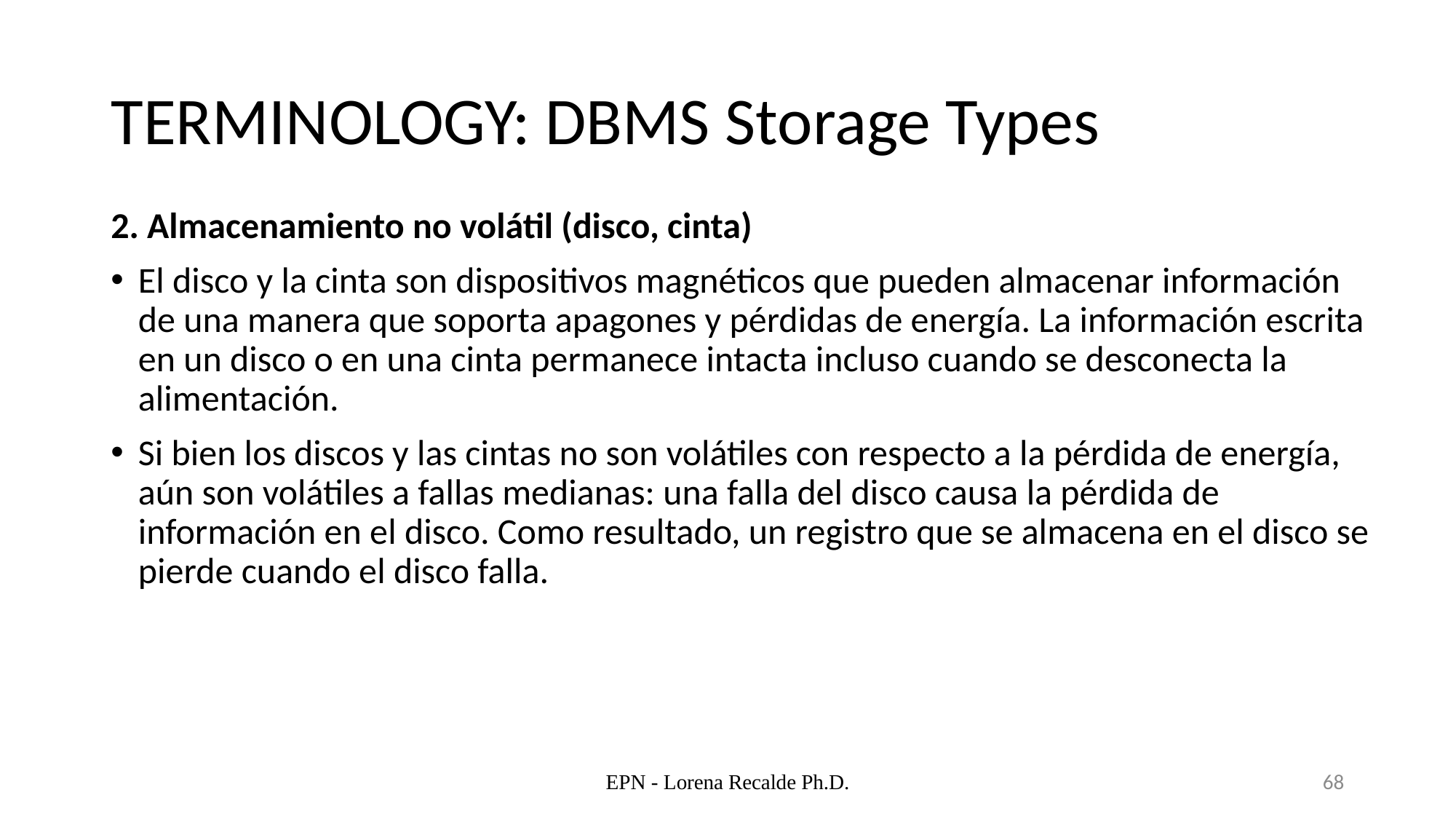

# TERMINOLOGY: DBMS Storage Types
2. Almacenamiento no volátil (disco, cinta)
El disco y la cinta son dispositivos magnéticos que pueden almacenar información de una manera que soporta apagones y pérdidas de energía. La información escrita en un disco o en una cinta permanece intacta incluso cuando se desconecta la alimentación.
Si bien los discos y las cintas no son volátiles con respecto a la pérdida de energía, aún son volátiles a fallas medianas: una falla del disco causa la pérdida de información en el disco. Como resultado, un registro que se almacena en el disco se pierde cuando el disco falla.
EPN - Lorena Recalde Ph.D.
68